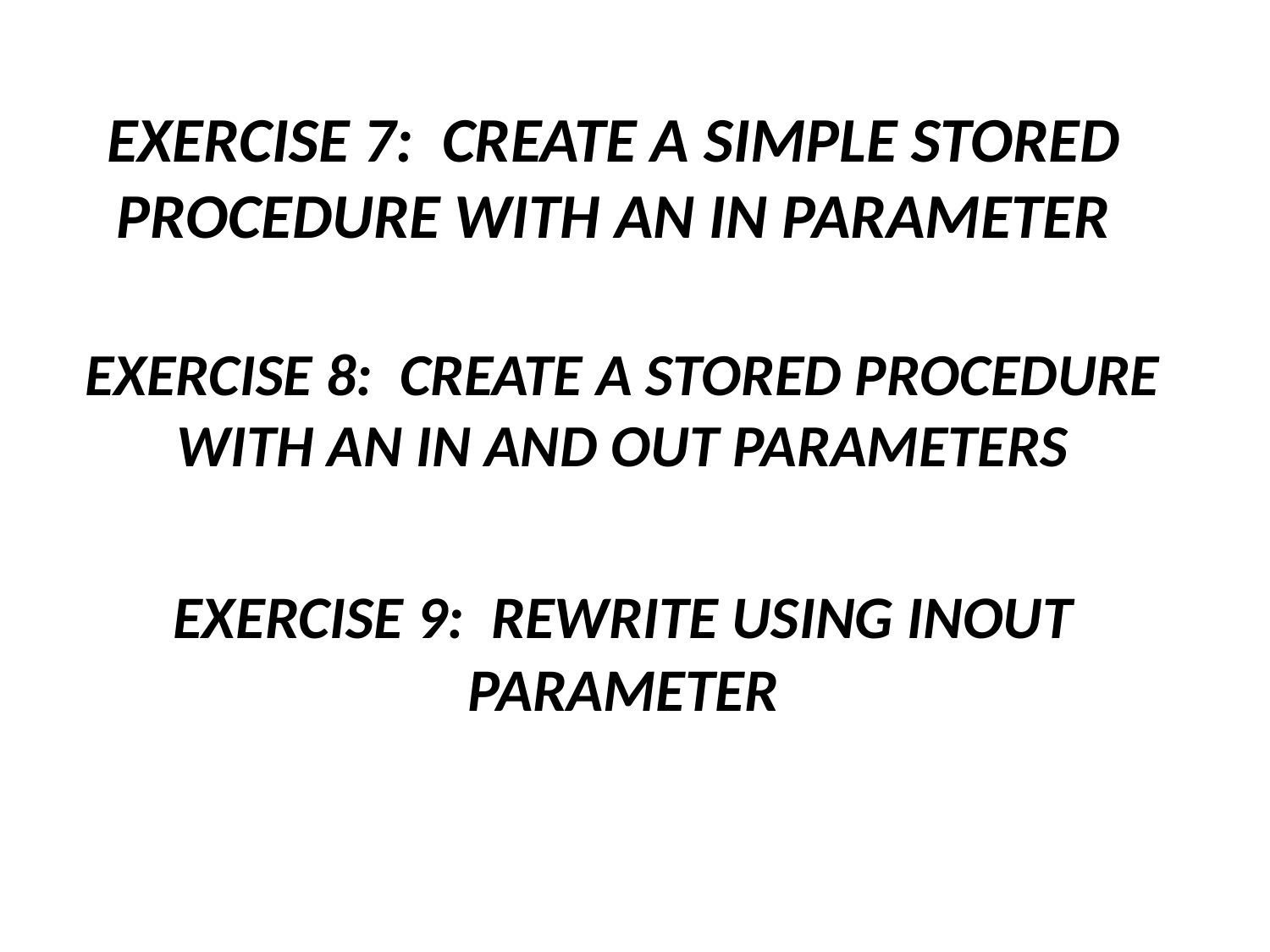

# EXERCISE 7:  CREATE A SIMPLE STORED PROCEDURE WITH AN IN PARAMETER
Exercise 8:  Create a Stored Procedure with an IN and OUT parameters
Exercise 9:  Rewrite using INOUT parameter